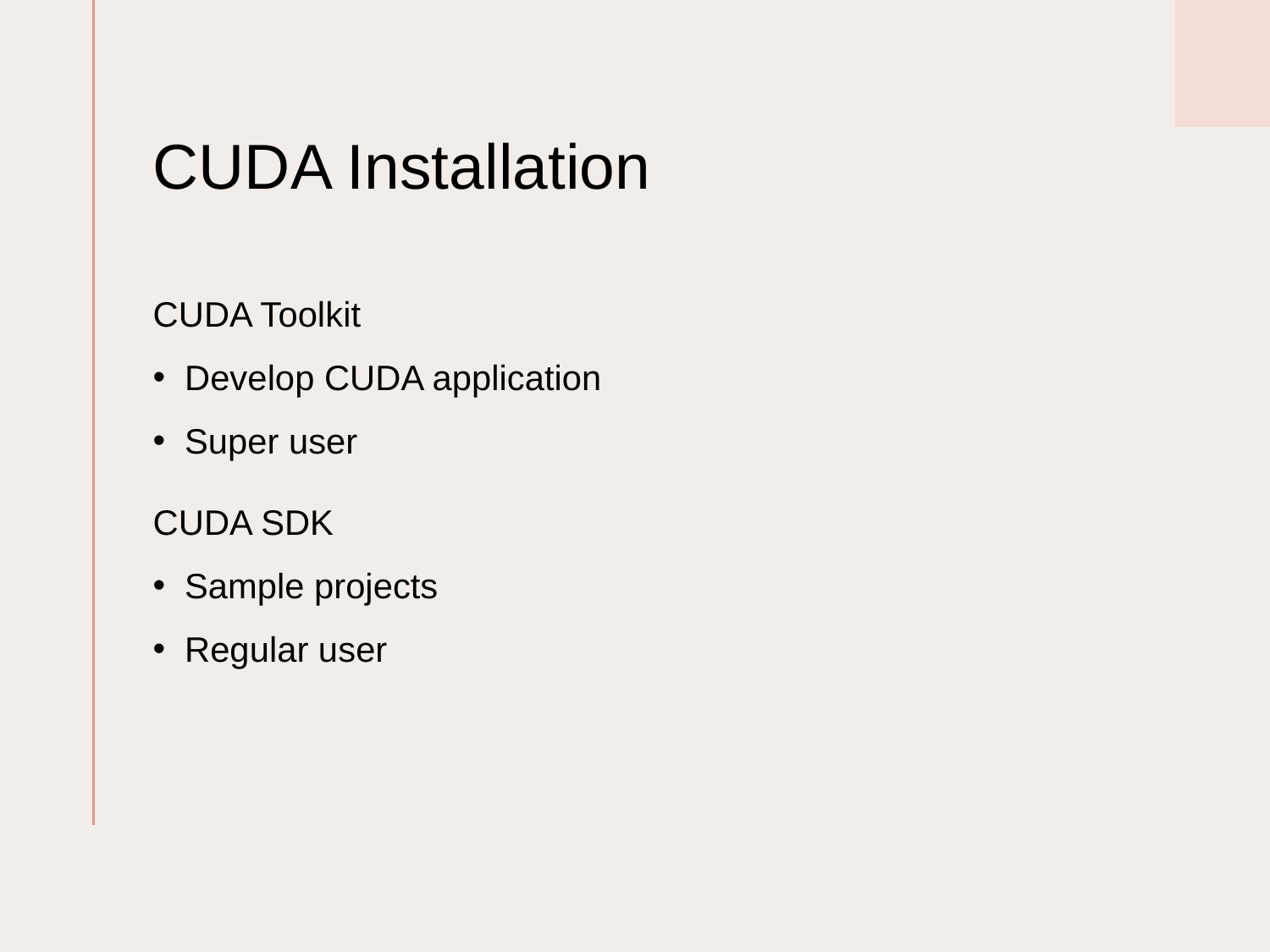

# CUDA Installation
CUDA Toolkit
Develop CUDA application
Super user
CUDA SDK
Sample projects
Regular user